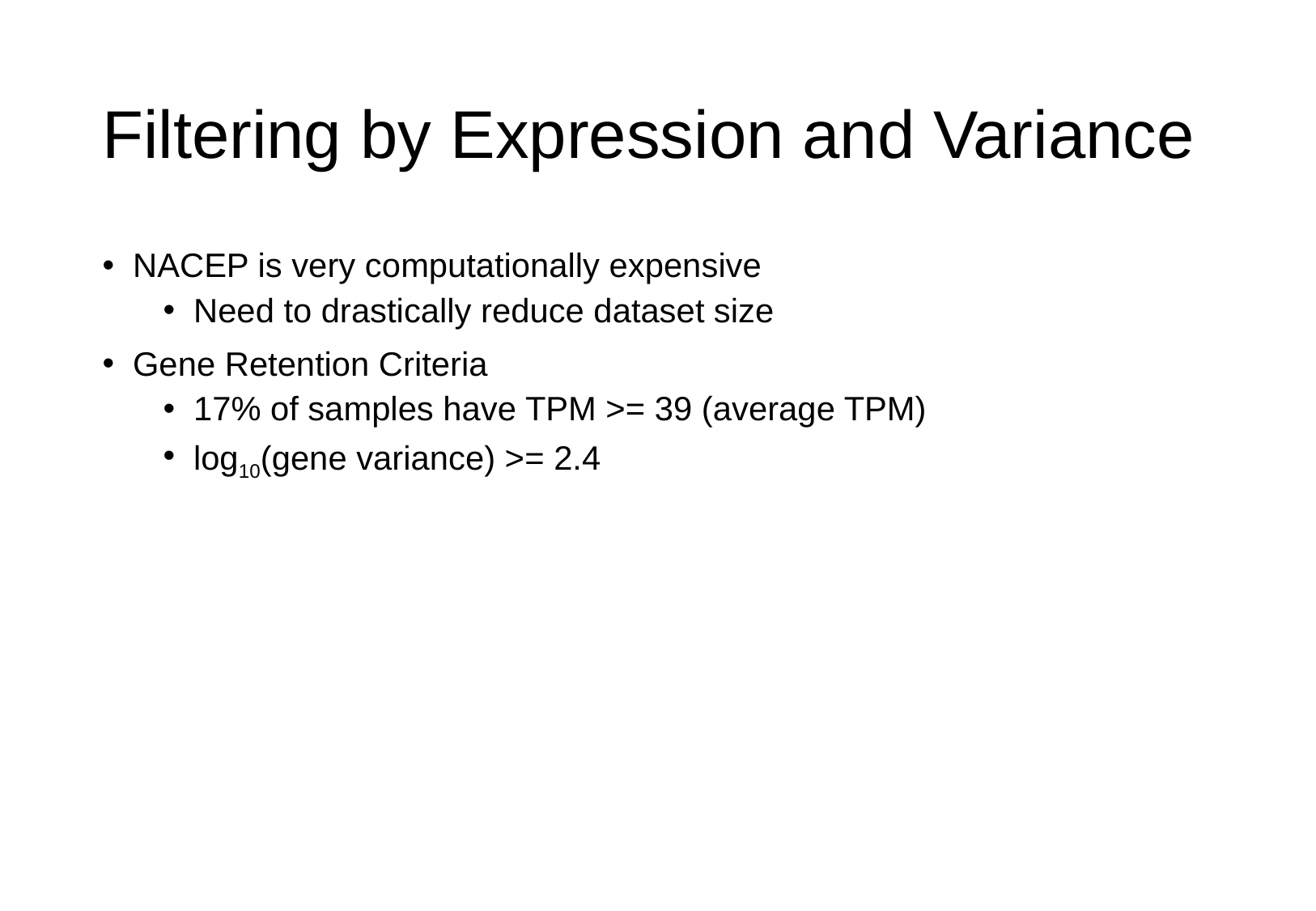

# Filtering by Expression and Variance
NACEP is very computationally expensive
Need to drastically reduce dataset size
Gene Retention Criteria
17% of samples have TPM >= 39 (average TPM)
log10(gene variance) >= 2.4